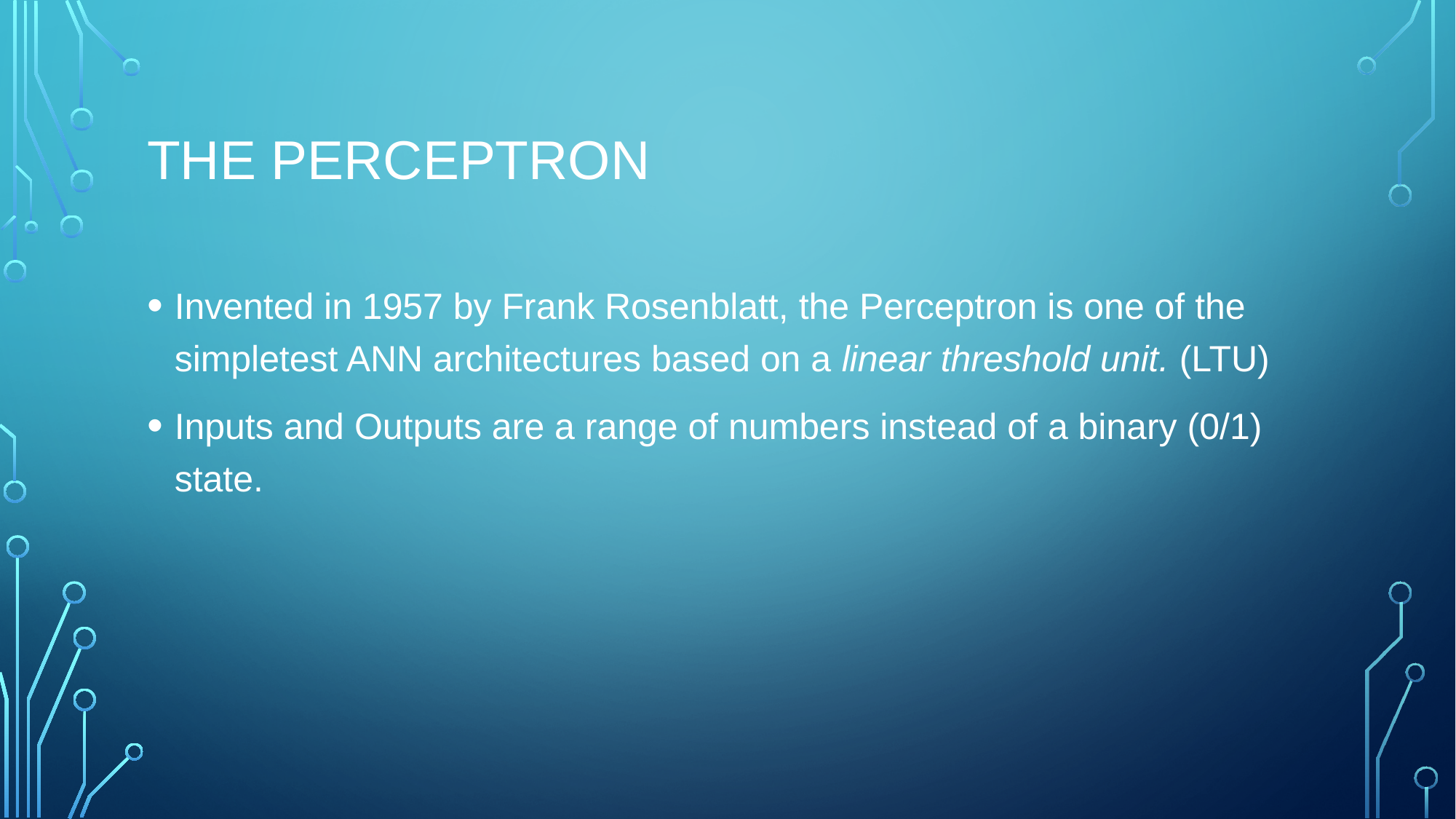

# The perceptron
Invented in 1957 by Frank Rosenblatt, the Perceptron is one of the simpletest ANN architectures based on a linear threshold unit. (LTU)
Inputs and Outputs are a range of numbers instead of a binary (0/1) state.